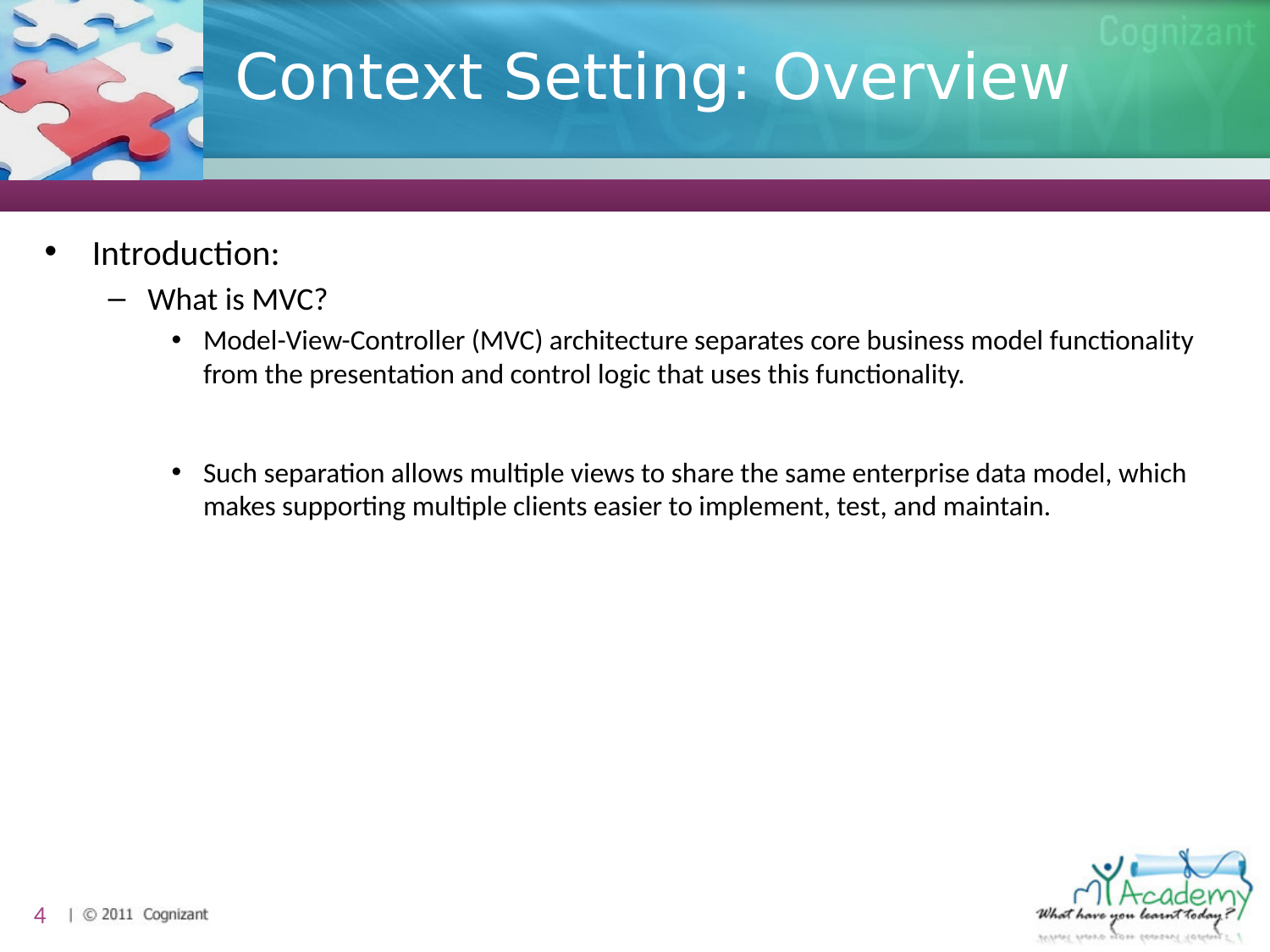

# Context Setting: Overview
Introduction:
What is MVC?
Model-View-Controller (MVC) architecture separates core business model functionality from the presentation and control logic that uses this functionality.

Such separation allows multiple views to share the same enterprise data model, which makes supporting multiple clients easier to implement, test, and maintain.

4